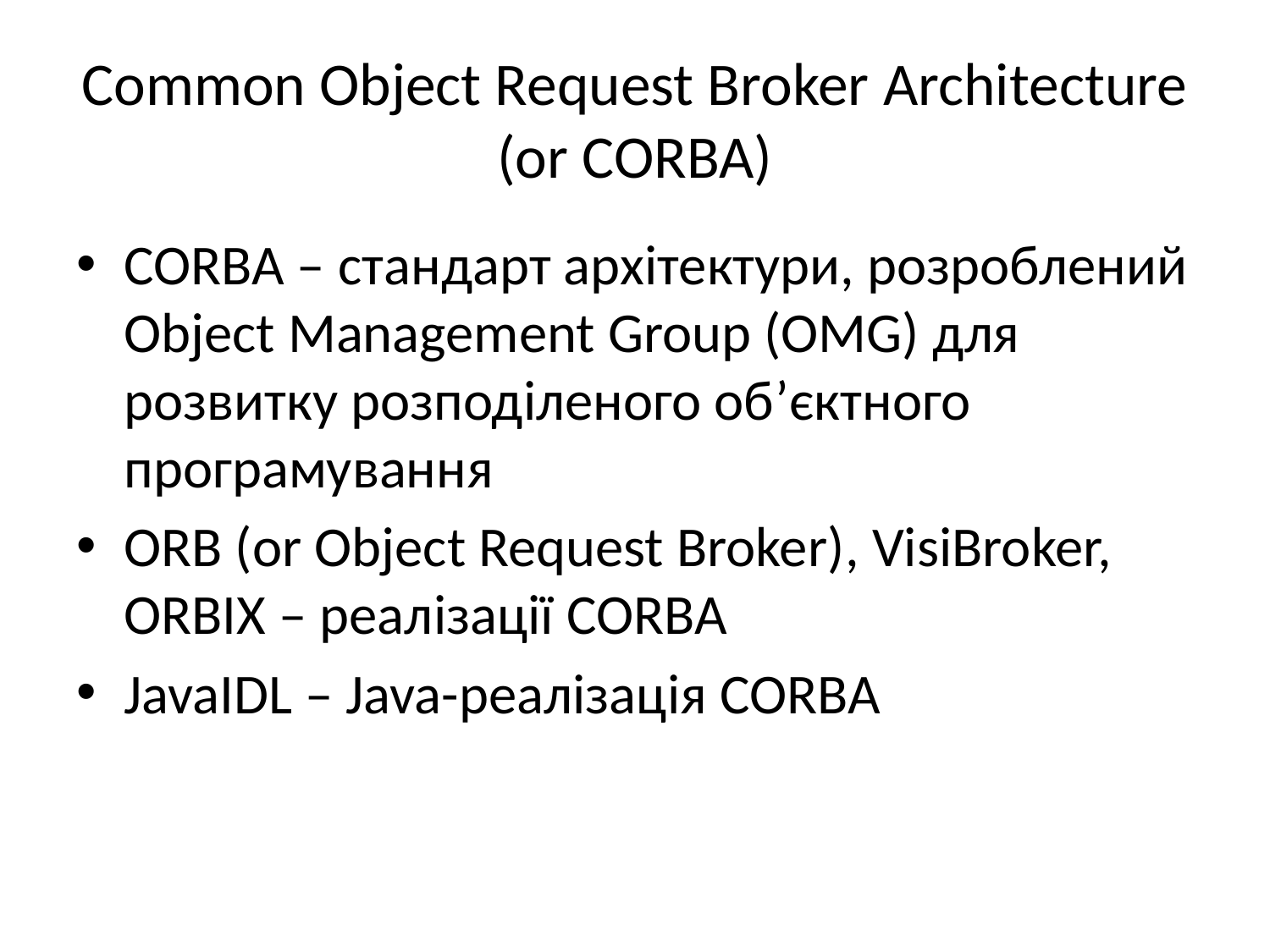

# Common Object Request Broker Architecture (or CORBA)
CORBA – стандарт архітектури, розроблений Object Management Group (OMG) для розвитку розподіленого об’єктного програмування
ORB (or Object Request Broker), VisiBroker, ORBIX – реалізації CORBA
JavaIDL – Java-реалізація CORBA